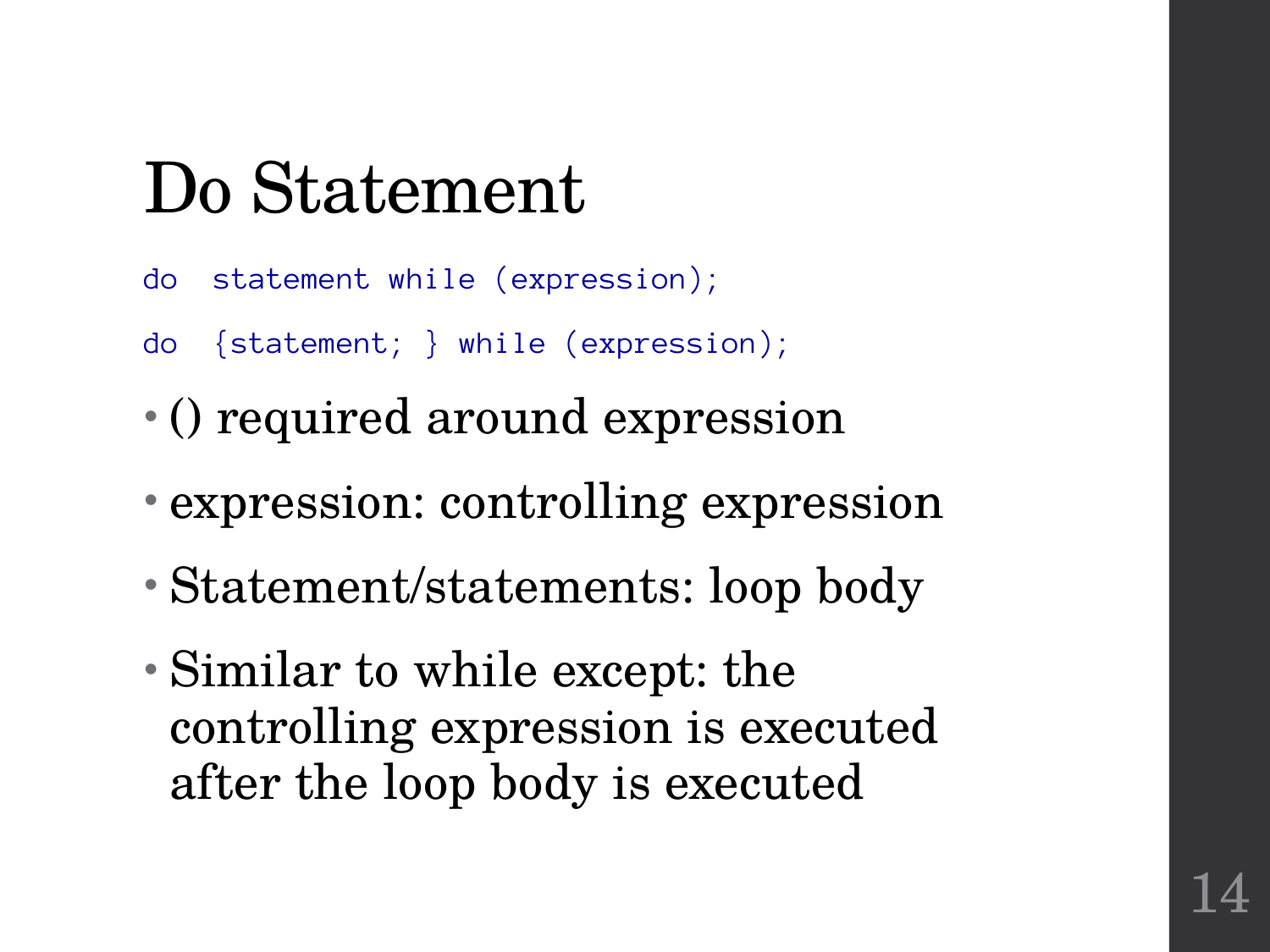

# Do Statement
do  statement while (expression);
do  {statement; } while (expression);
() required around expression
expression: controlling expression
Statement/statements: loop body
Similar to while except: the controlling expression is executed after the loop body is executed
14